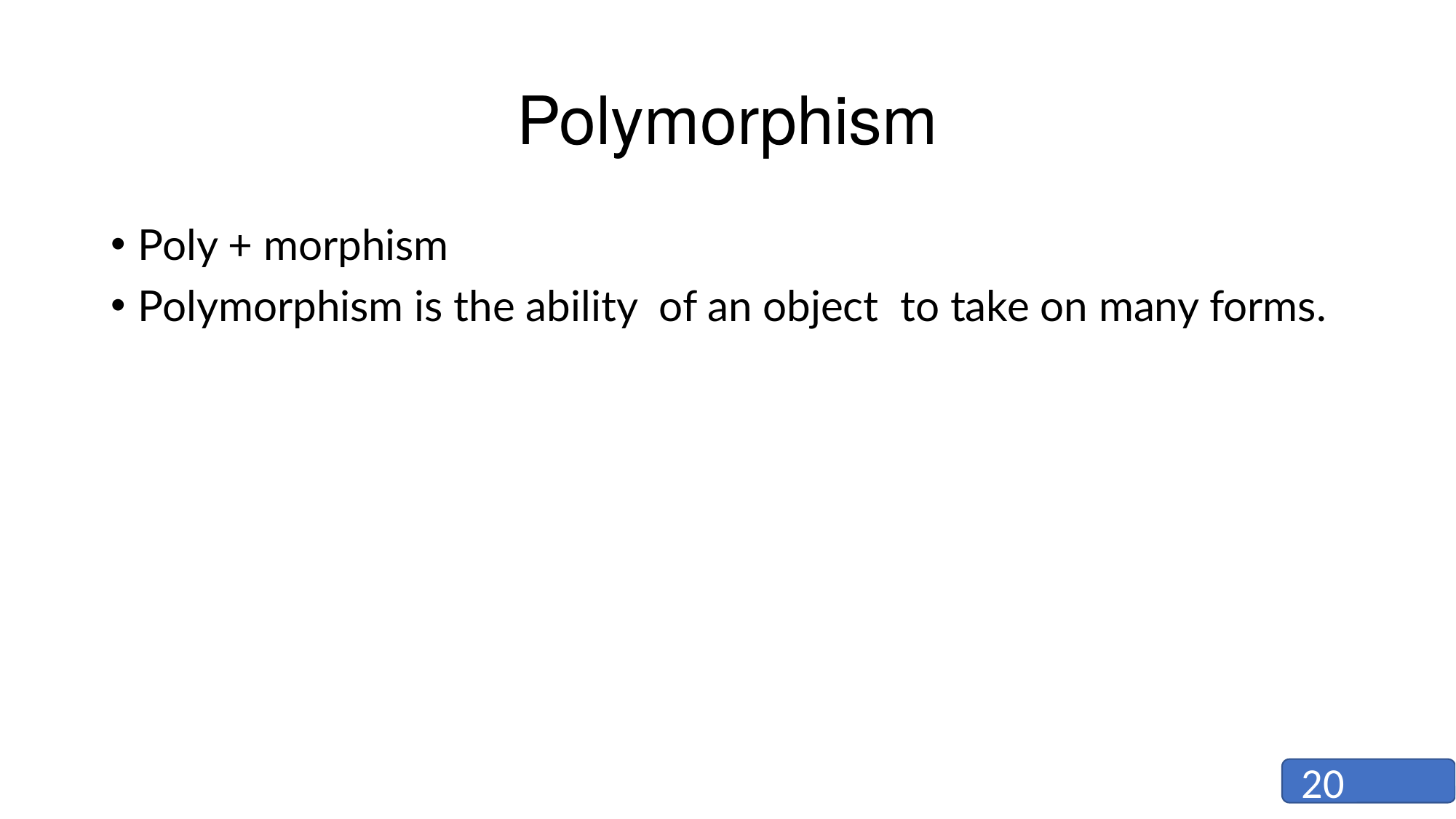

# Polymorphism
Poly + morphism
Polymorphism is the ability  of an object  to take on many forms.
20